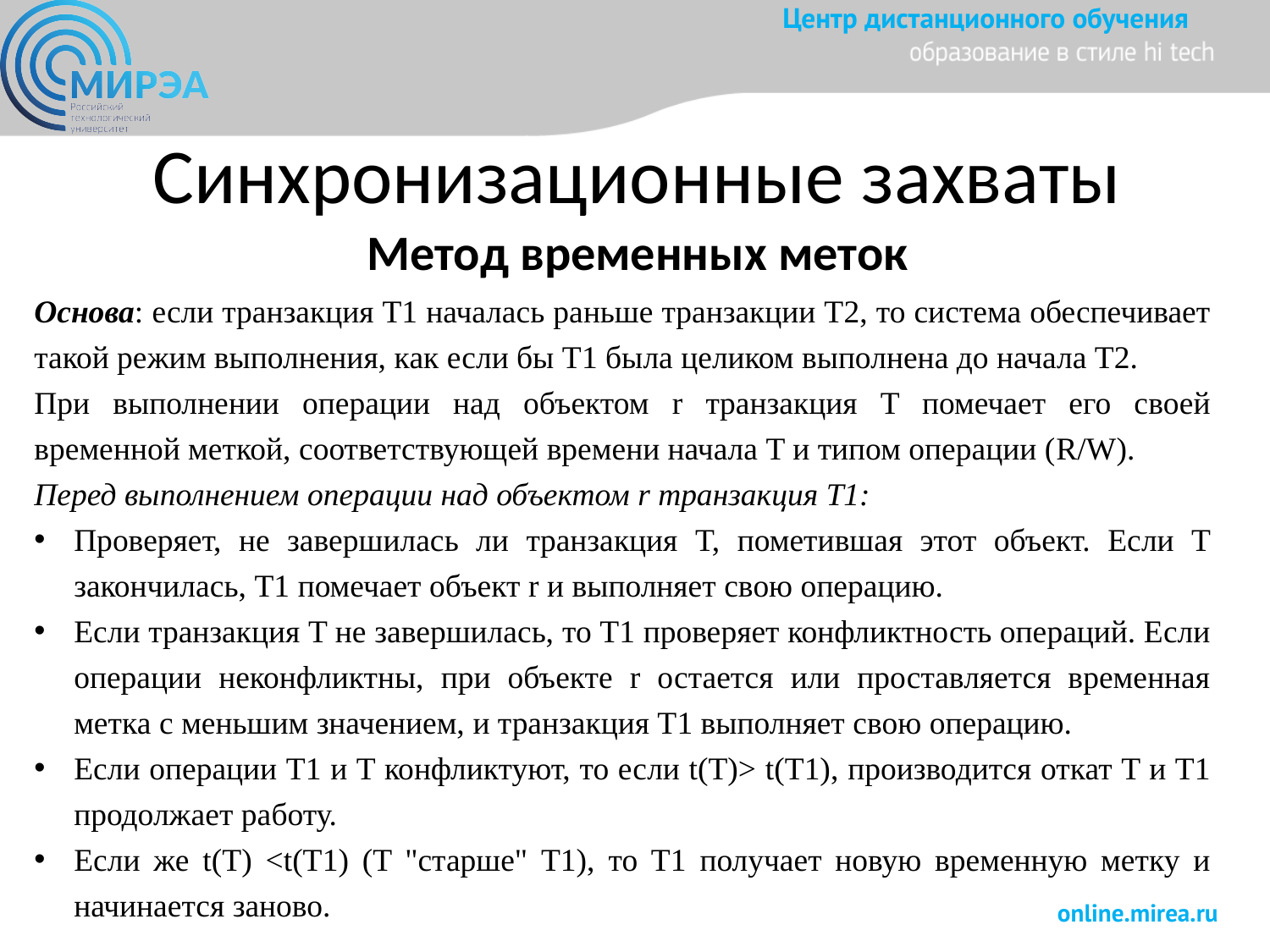

Синхронизационные захваты
Метод временных меток
Основа: если транзакция T1 началась раньше транзакции T2, то система обеспечивает такой режим выполнения, как если бы T1 была целиком выполнена до начала T2.
При выполнении операции над объектом r транзакция T помечает его своей временной меткой, соответствующей времени начала T и типом операции (R/W).
Перед выполнением операции над объектом r транзакция T1:
Проверяет, не завершилась ли транзакция T, пометившая этот объект. Если T закончилась, T1 помечает объект r и выполняет свою операцию.
Если транзакция T не завершилась, то T1 проверяет конфликтность операций. Если операции неконфликтны, при объекте r остается или проставляется временная метка с меньшим значением, и транзакция T1 выполняет свою операцию.
Если операции T1 и T конфликтуют, то если t(T)> t(T1), производится откат T и T1 продолжает работу.
Если же t(T) <t(T1) (T "старше" T1), то T1 получает новую временную метку и начинается заново.